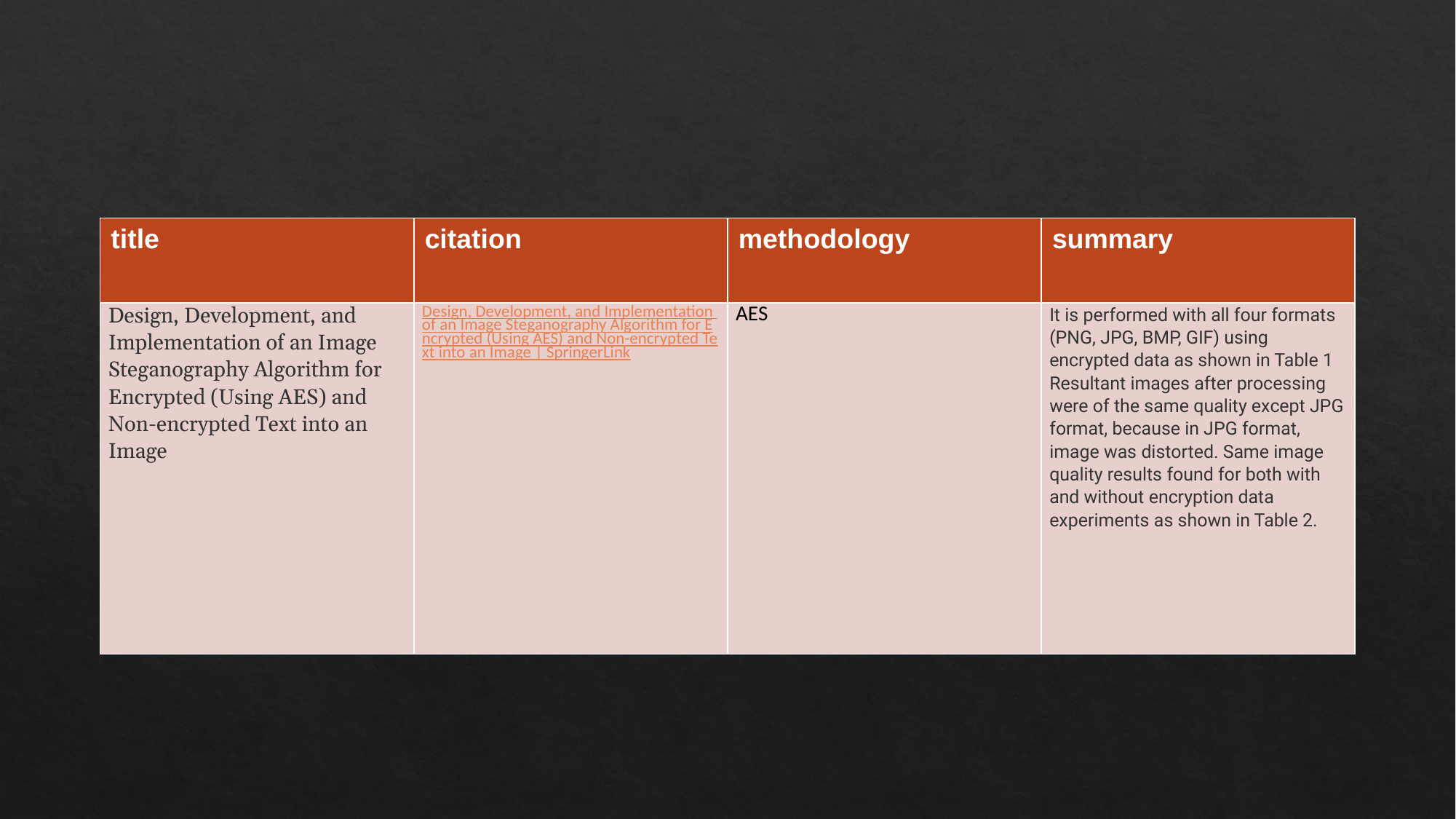

#
| title | citation | methodology | summary |
| --- | --- | --- | --- |
| Design, Development, and Implementation of an Image Steganography Algorithm for Encrypted (Using AES) and Non-encrypted Text into an Image | Design, Development, and Implementation of an Image Steganography Algorithm for Encrypted (Using AES) and Non-encrypted Text into an Image | SpringerLink | AES | It is performed with all four formats (PNG, JPG, BMP, GIF) using encrypted data as shown in Table 1 Resultant images after processing were of the same quality except JPG format, because in JPG format, image was distorted. Same image quality results found for both with and without encryption data experiments as shown in Table 2. |